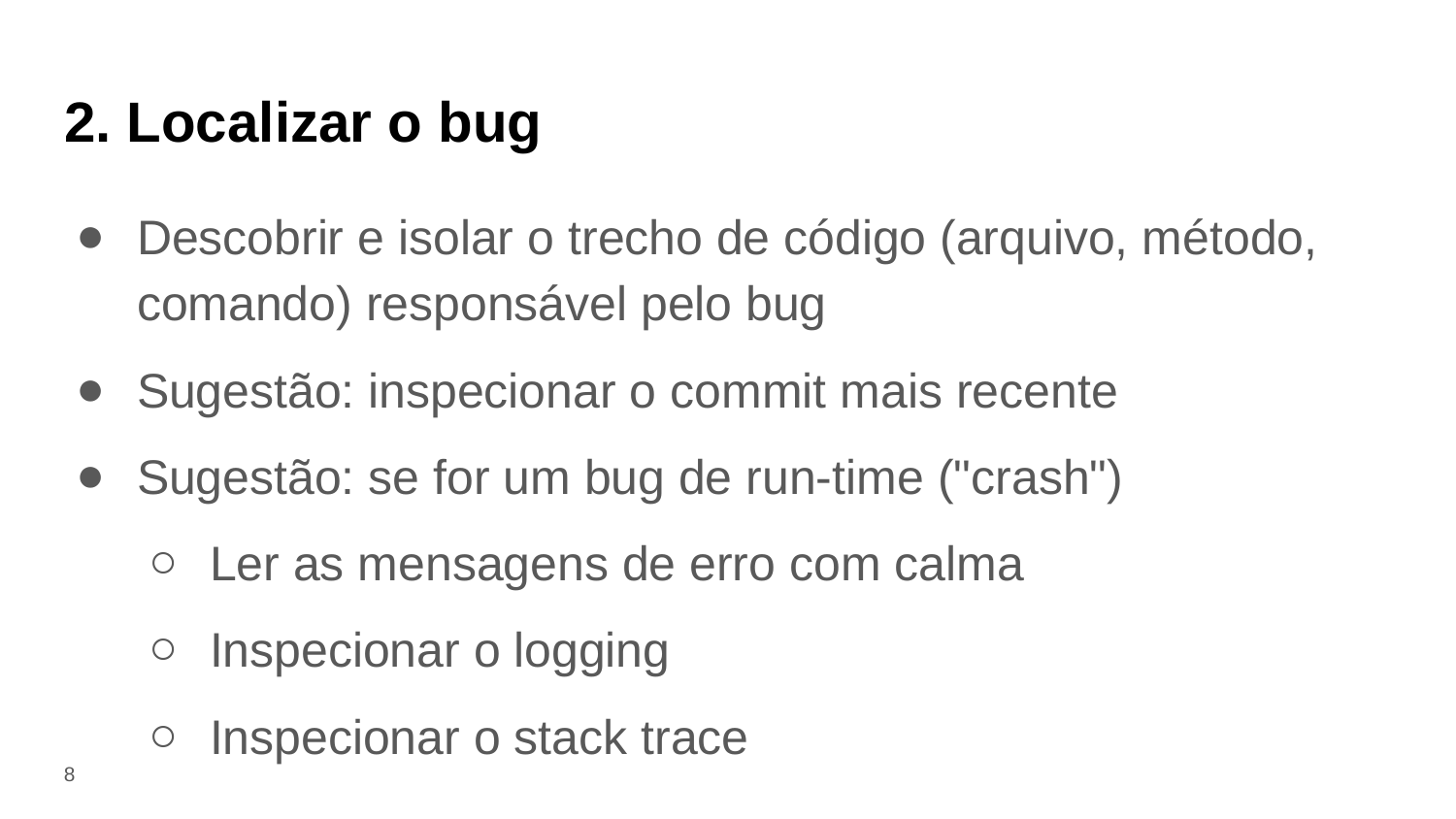

# 2. Localizar o bug
Descobrir e isolar o trecho de código (arquivo, método, comando) responsável pelo bug
Sugestão: inspecionar o commit mais recente
Sugestão: se for um bug de run-time ("crash")
Ler as mensagens de erro com calma
Inspecionar o logging
Inspecionar o stack trace
8